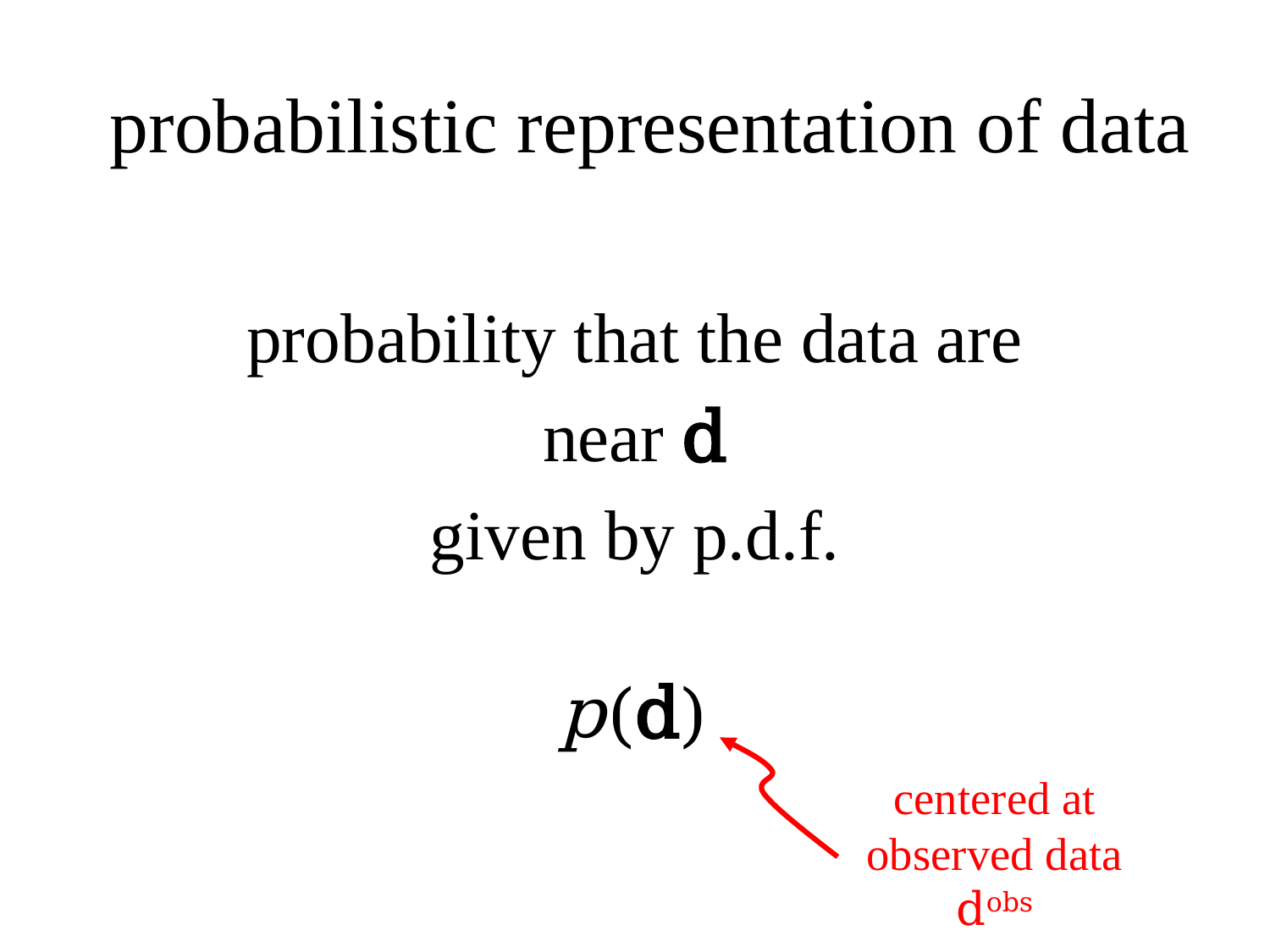

# probabilistic representation of data
probability that the data are
near d
given by p.d.f.

p(d)

centered at observed data dobs